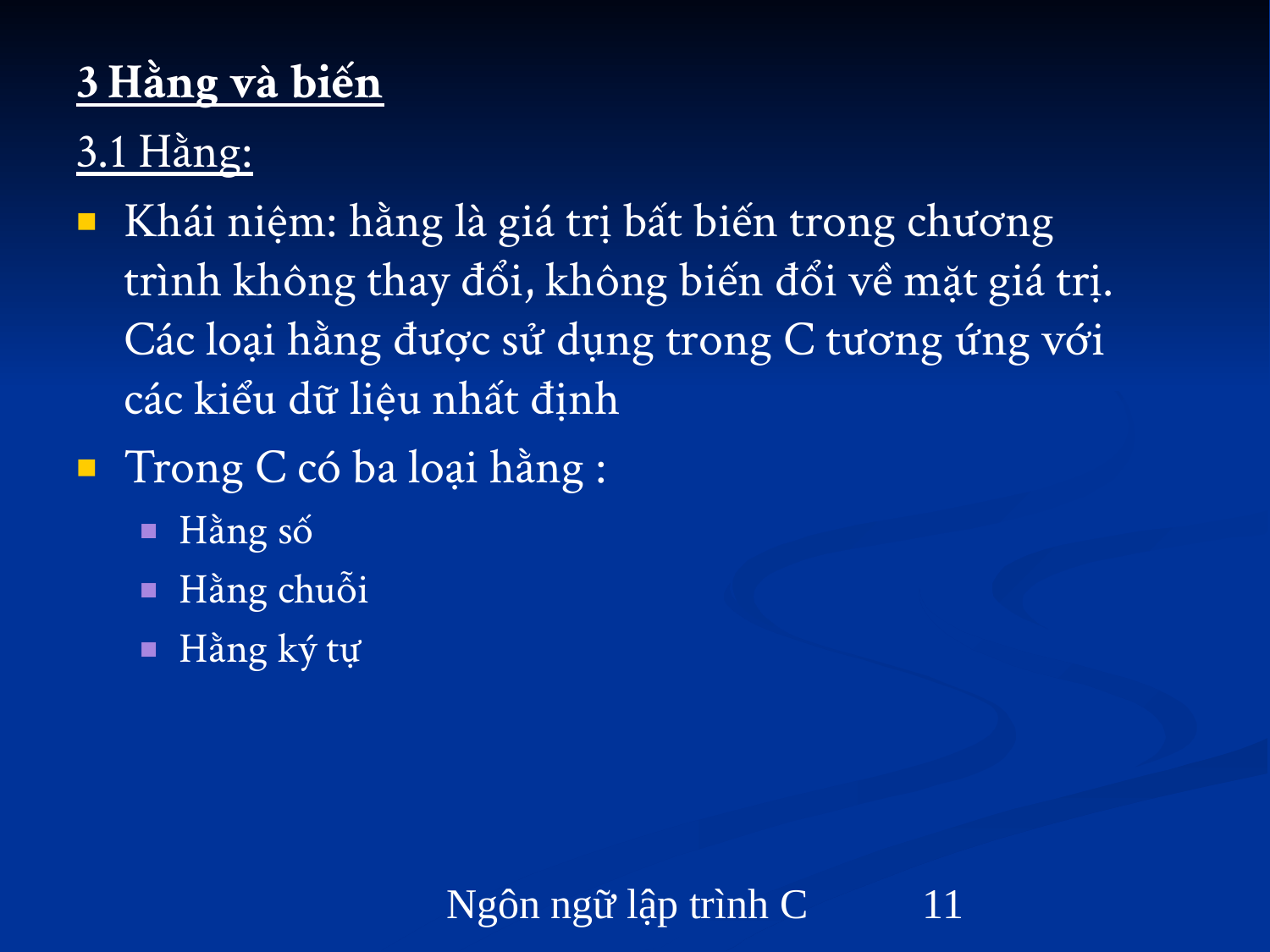

3 Hằng và biến
3.1 Hằng:
Khái niệm: hằng là giá trị bất biến trong chương trình không thay đổi, không biến đổi về mặt giá trị. Các loại hằng được sử dụng trong C tương ứng với các kiểu dữ liệu nhất định
Trong C có ba loại hằng :
Hằng số
Hằng chuỗi
Hằng ký tự
Ngôn ngữ lập trình C
11